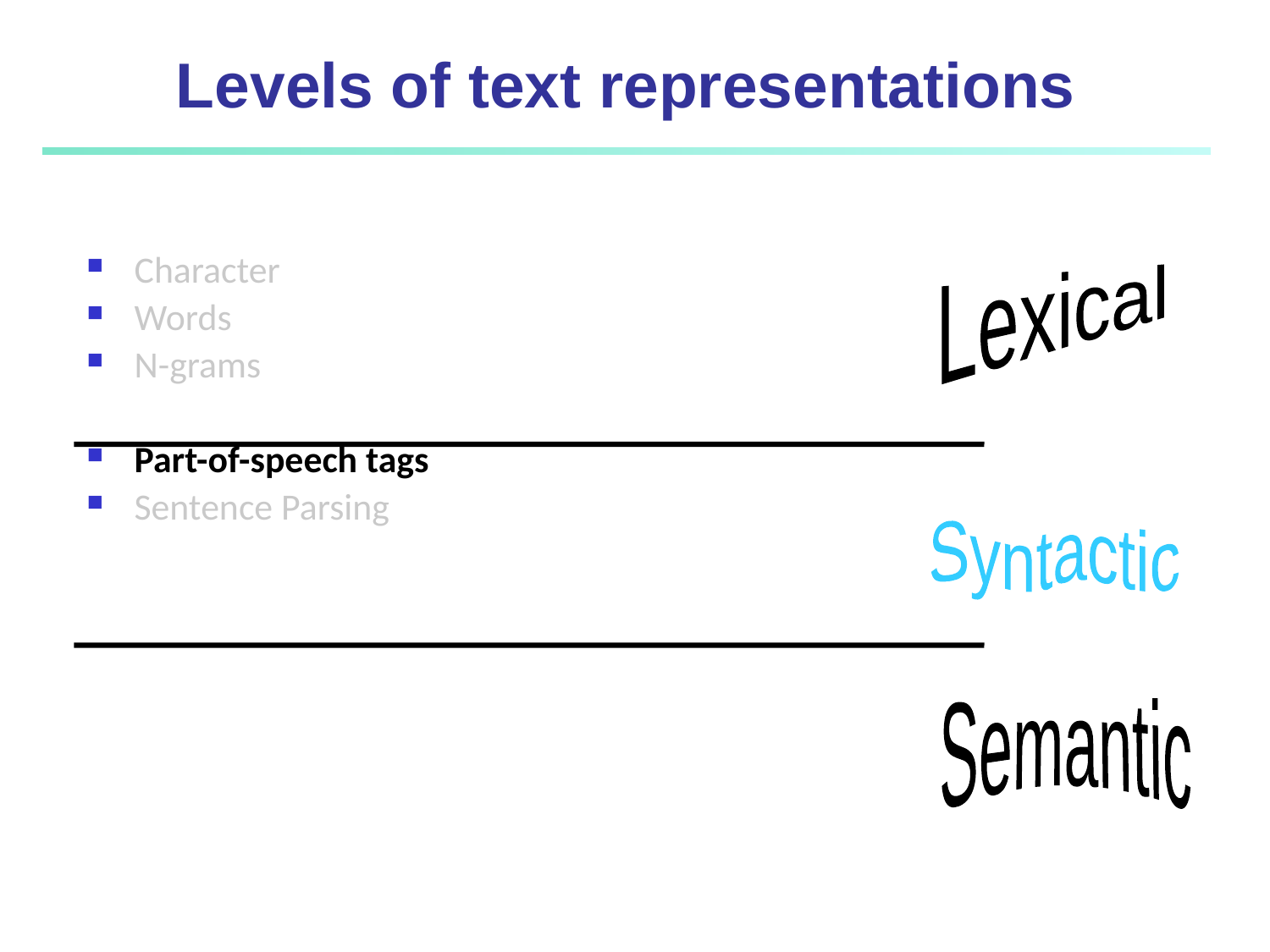

# Levels of text representations
Character
Words
N-grams

Part-of-speech tags
Sentence Parsing
Lexical

Syntactic

Semantic